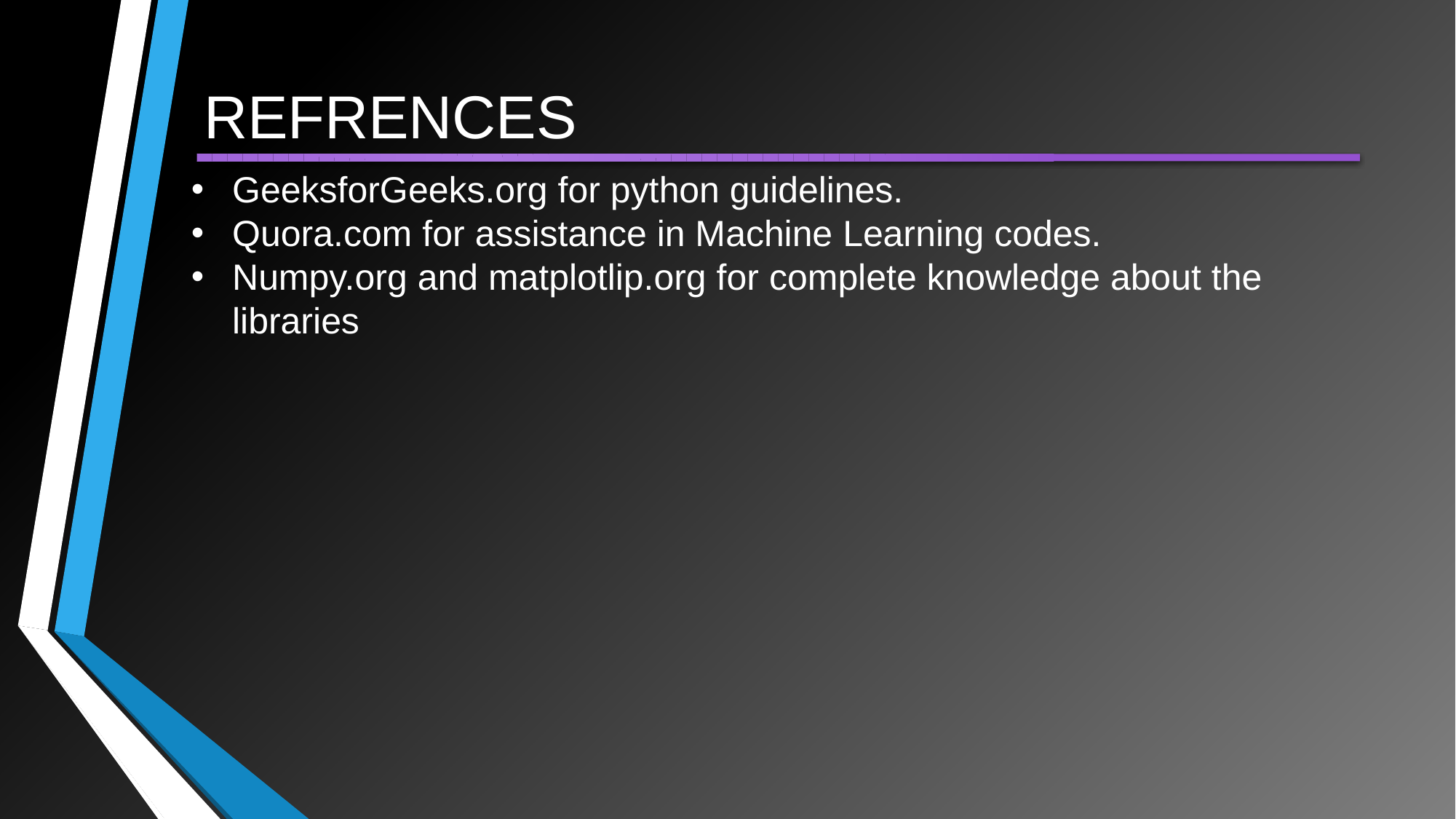

# REFRENCES

GeeksforGeeks.org for python guidelines.
Quora.com for assistance in Machine Learning codes.
Numpy.org and matplotlip.org for complete knowledge about the libraries